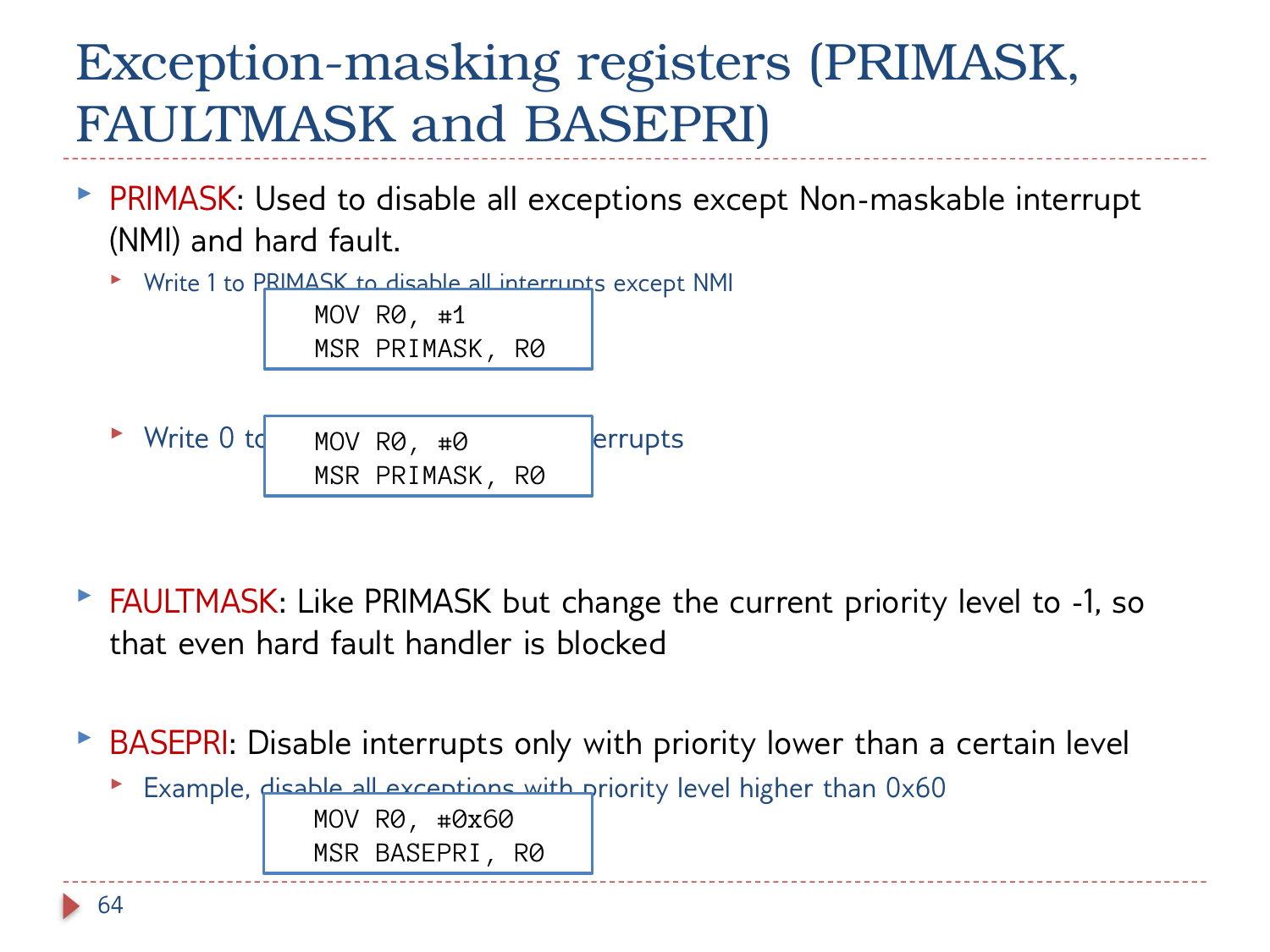

# Exception-masking registers (PRIMASK, FAULTMASK and BASEPRI)
PRIMASK: Used to disable all exceptions except Non-maskable interrupt (NMI) and hard fault.
Write 1 to PRIMASK to disable all interrupts except NMI

Write 0 to PRIMASK to enable all interrupts

FAULTMASK: Like PRIMASK but change the current priority level to -1, so that even hard fault handler is blocked

BASEPRI: Disable interrupts only with priority lower than a certain level
Example, disable all exceptions with priority level higher than 0x60

MOV R0, #1
MSR PRIMASK, R0
MOV R0, #0
MSR PRIMASK, R0
MOV R0, #0x60
MSR BASEPRI, R0
64